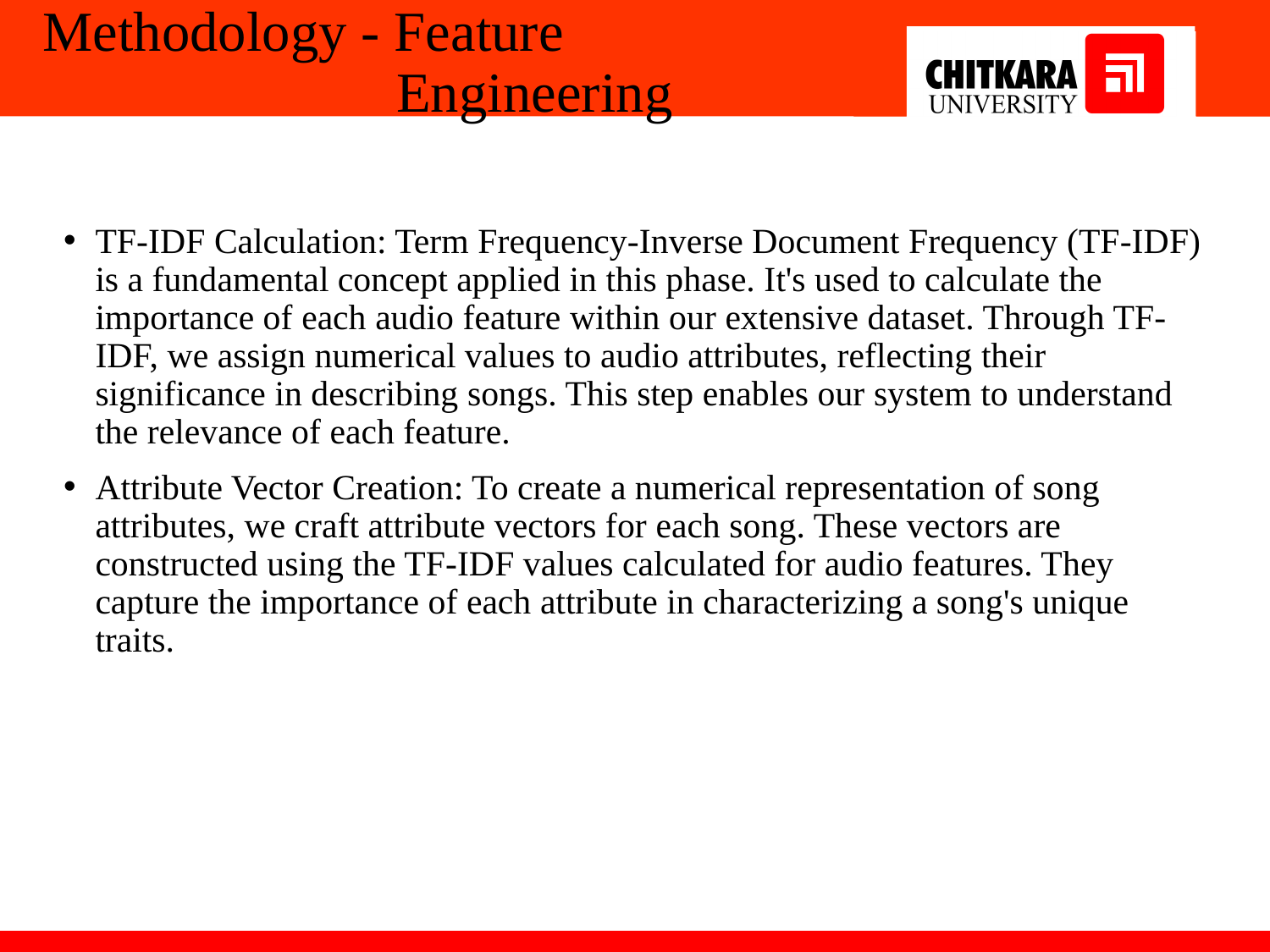

# Methodology - Feature Engineering
TF-IDF Calculation: Term Frequency-Inverse Document Frequency (TF-IDF) is a fundamental concept applied in this phase. It's used to calculate the importance of each audio feature within our extensive dataset. Through TF-IDF, we assign numerical values to audio attributes, reflecting their significance in describing songs. This step enables our system to understand the relevance of each feature.
Attribute Vector Creation: To create a numerical representation of song attributes, we craft attribute vectors for each song. These vectors are constructed using the TF-IDF values calculated for audio features. They capture the importance of each attribute in characterizing a song's unique traits.